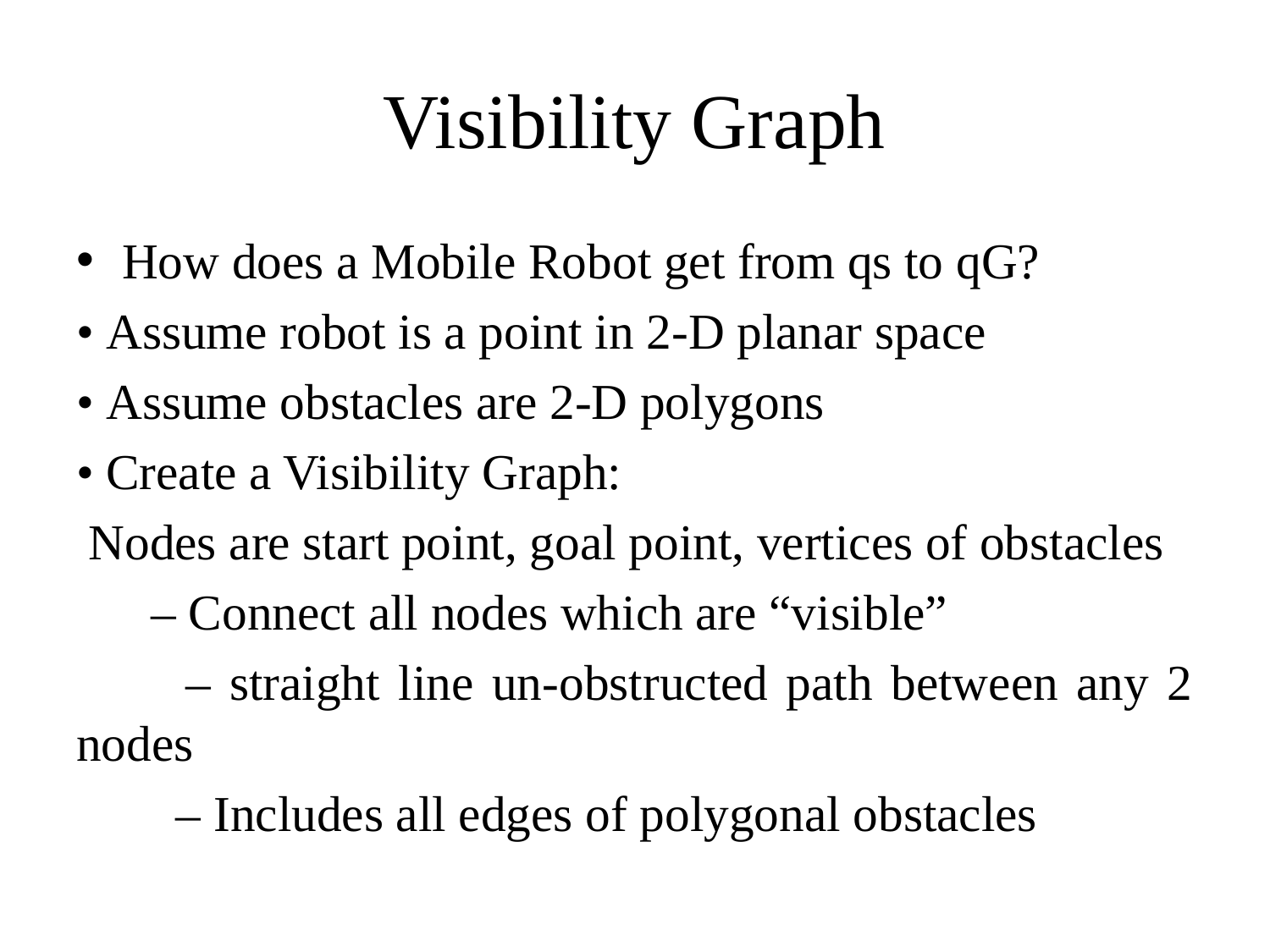

# Visibility Graph
How does a Mobile Robot get from qs to qG?
• Assume robot is a point in 2-D planar space
• Assume obstacles are 2-D polygons
• Create a Visibility Graph:
 Nodes are start point, goal point, vertices of obstacles
      – Connect all nodes which are “visible”
      – straight line un-obstructed path between any 2 nodes
        – Includes all edges of polygonal obstacles